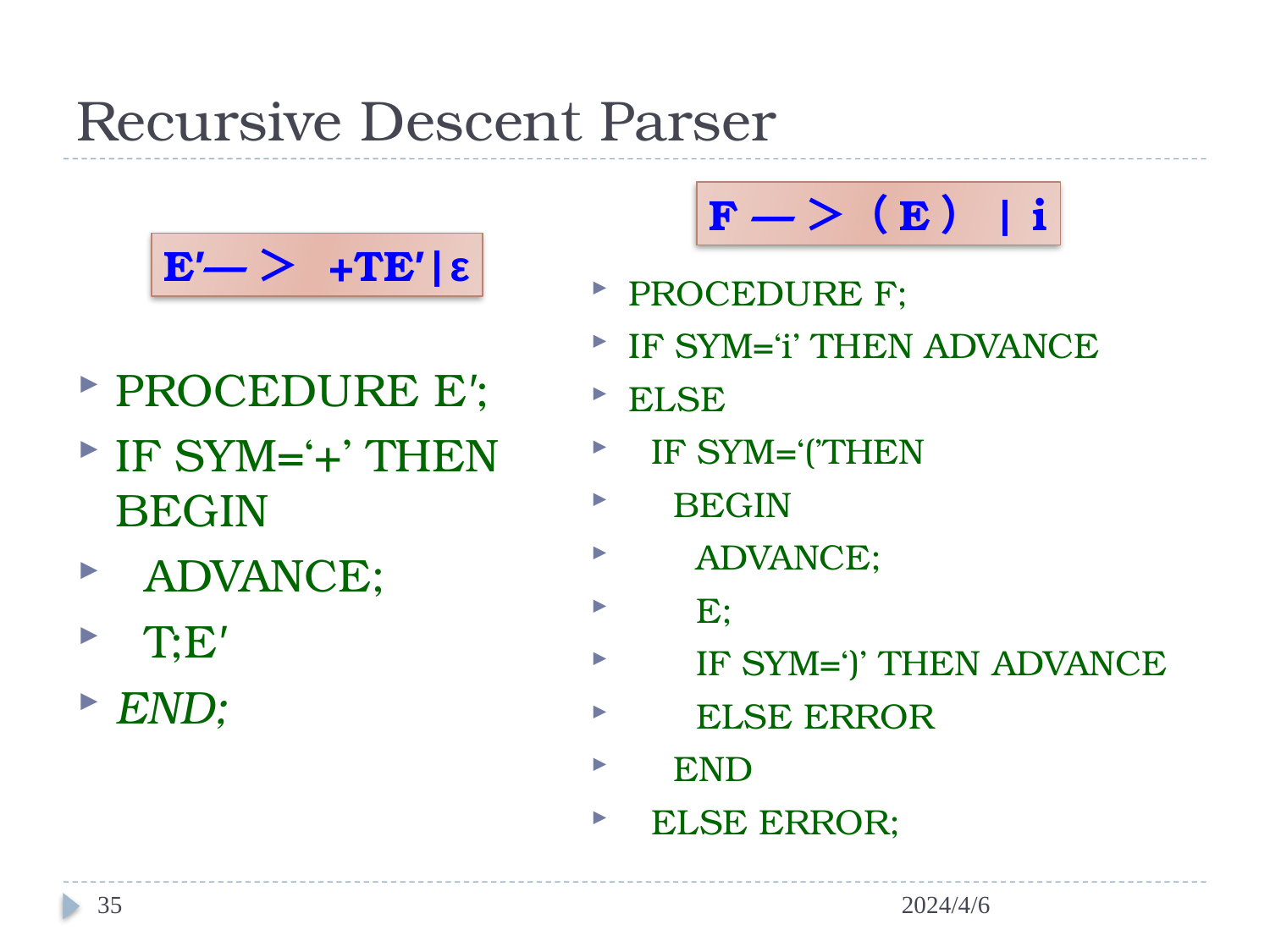

# Recursive Descent Parser
F —＞（E）| i
E′—＞  +TE′|ε
PROCEDURE F;
IF SYM=‘i’ THEN ADVANCE
ELSE
  IF SYM=‘(’THEN
    BEGIN
      ADVANCE;
      E;
      IF SYM=‘)’ THEN ADVANCE
      ELSE ERROR
    END
  ELSE ERROR;
PROCEDURE E′;
IF SYM=‘+’ THEN BEGIN
  ADVANCE;
  T;E′
END;
35
2024/4/6